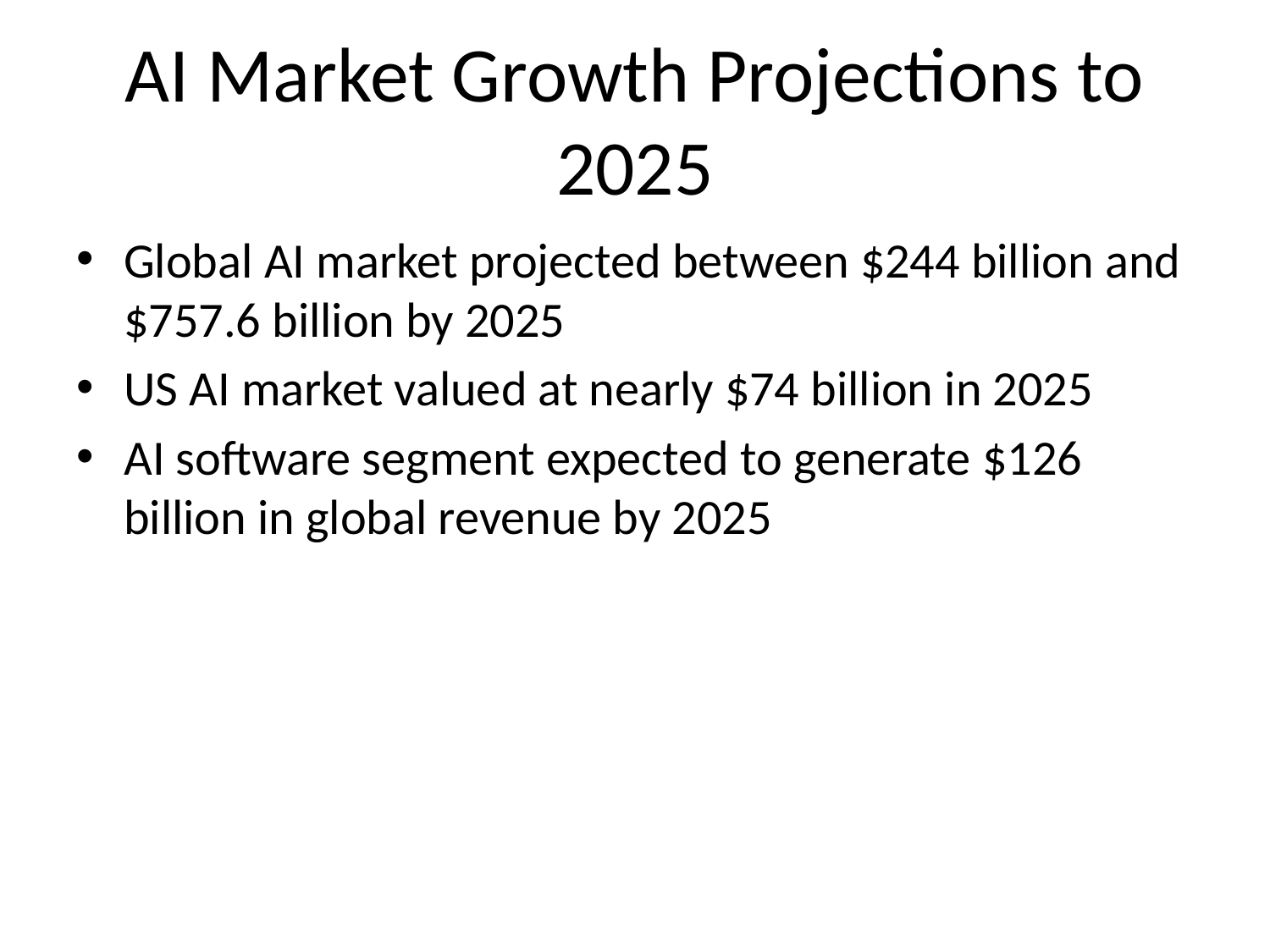

# AI Market Growth Projections to 2025
Global AI market projected between $244 billion and $757.6 billion by 2025
US AI market valued at nearly $74 billion in 2025
AI software segment expected to generate $126 billion in global revenue by 2025